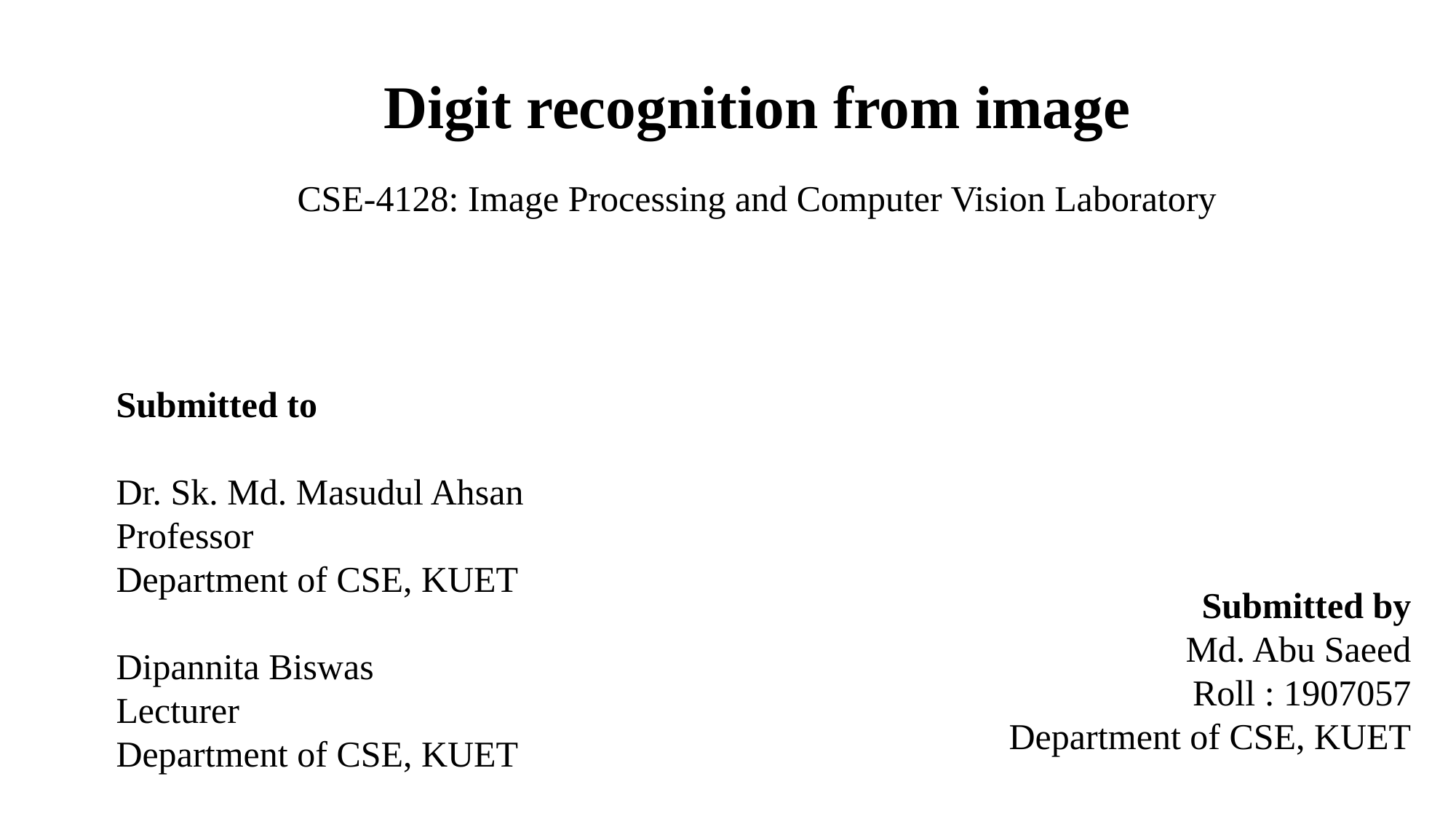

# Digit recognition from image CSE-4128: Image Processing and Computer Vision Laboratory
Submitted to
Dr. Sk. Md. Masudul Ahsan
Professor
Department of CSE, KUET
Dipannita Biswas
Lecturer
Department of CSE, KUET
Submitted by
Md. Abu Saeed
Roll : 1907057
Department of CSE, KUET